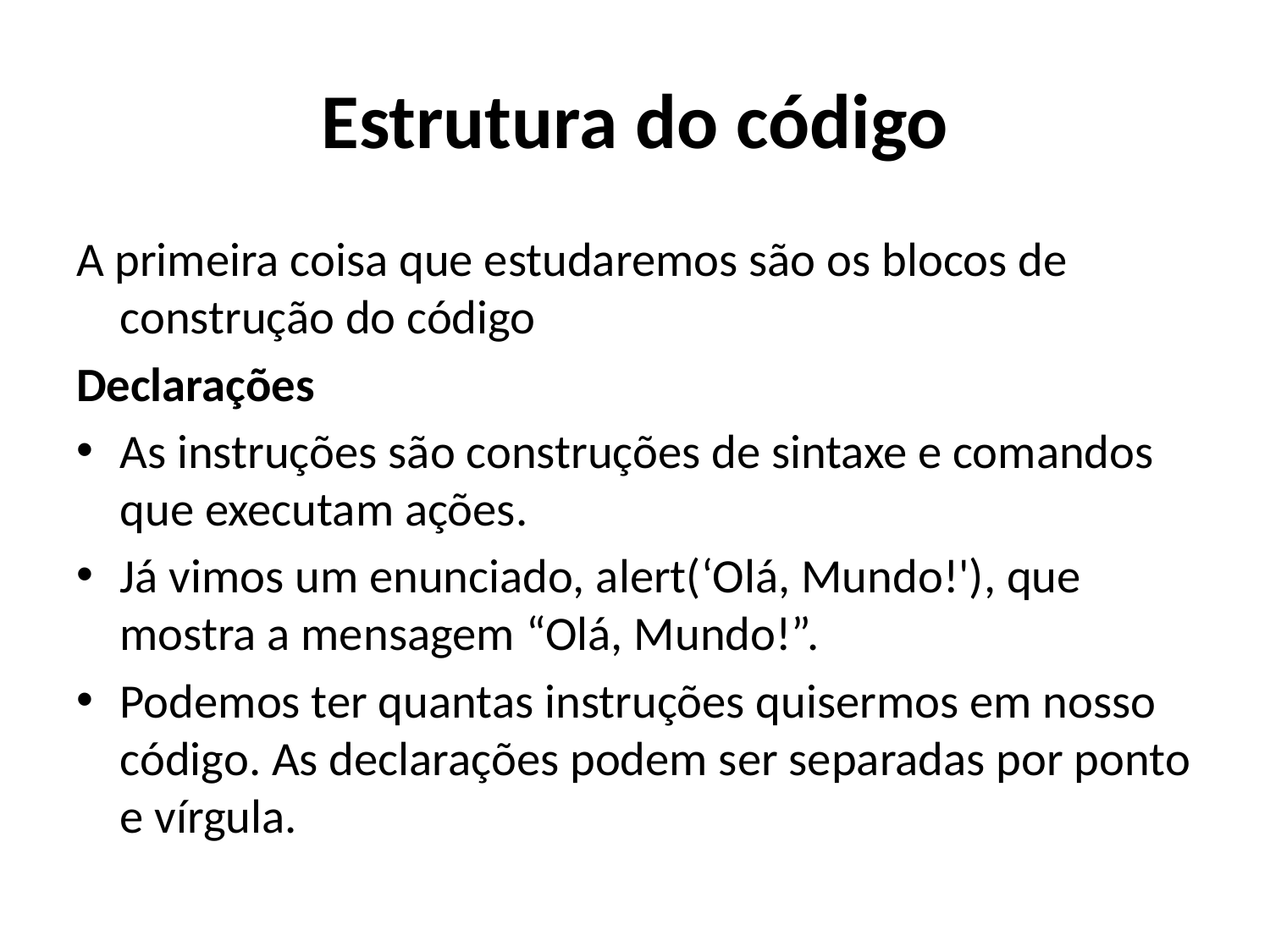

# Estrutura do código
A primeira coisa que estudaremos são os blocos de construção do código
Declarações
As instruções são construções de sintaxe e comandos que executam ações.
Já vimos um enunciado, alert(‘Olá, Mundo!'), que mostra a mensagem “Olá, Mundo!”.
Podemos ter quantas instruções quisermos em nosso código. As declarações podem ser separadas por ponto e vírgula.